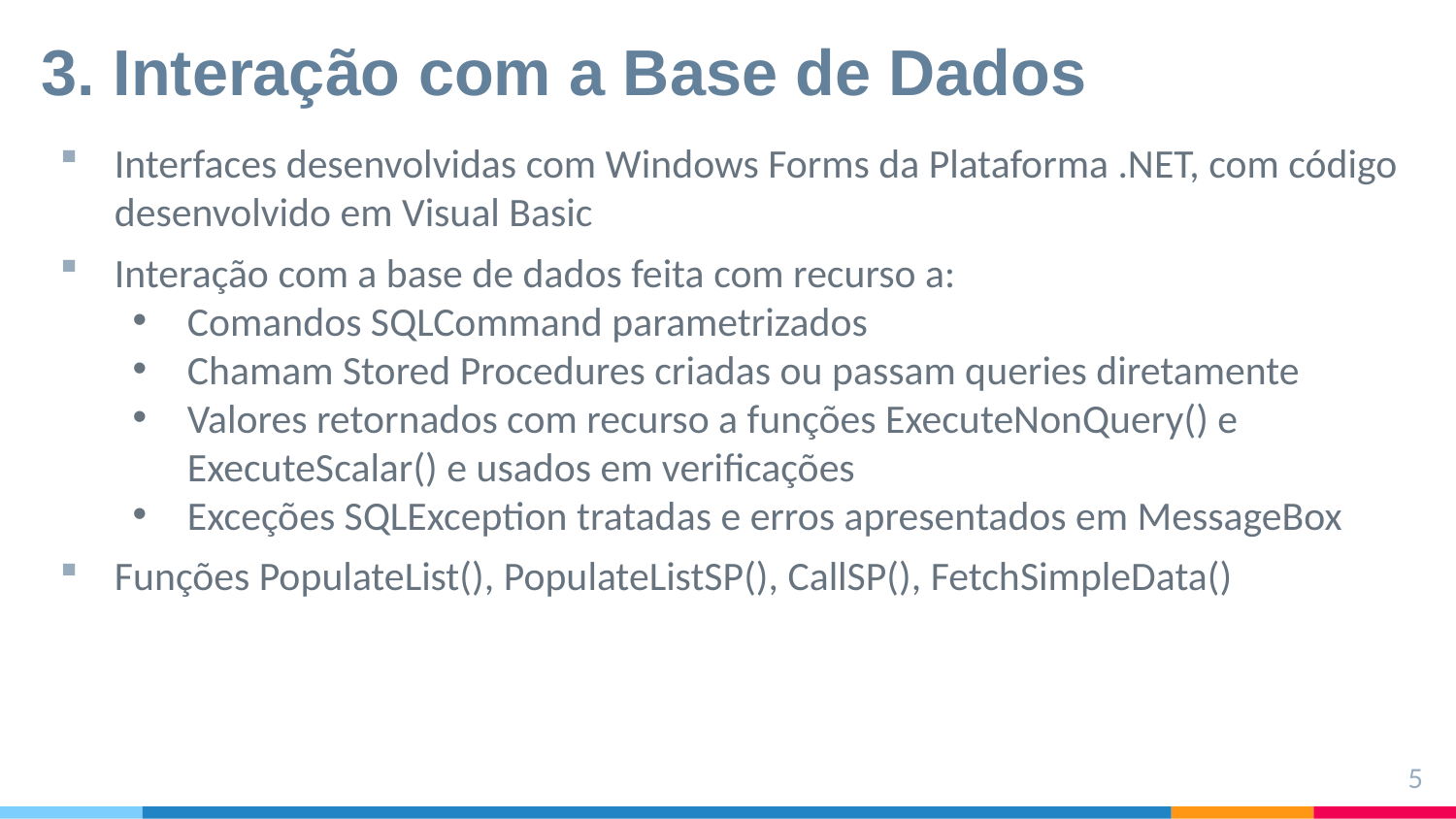

# 3. Interação com a Base de Dados
Interfaces desenvolvidas com Windows Forms da Plataforma .NET, com código desenvolvido em Visual Basic
Interação com a base de dados feita com recurso a:
Comandos SQLCommand parametrizados
Chamam Stored Procedures criadas ou passam queries diretamente
Valores retornados com recurso a funções ExecuteNonQuery() e ExecuteScalar() e usados em verificações
Exceções SQLException tratadas e erros apresentados em MessageBox
Funções PopulateList(), PopulateListSP(), CallSP(), FetchSimpleData()

5